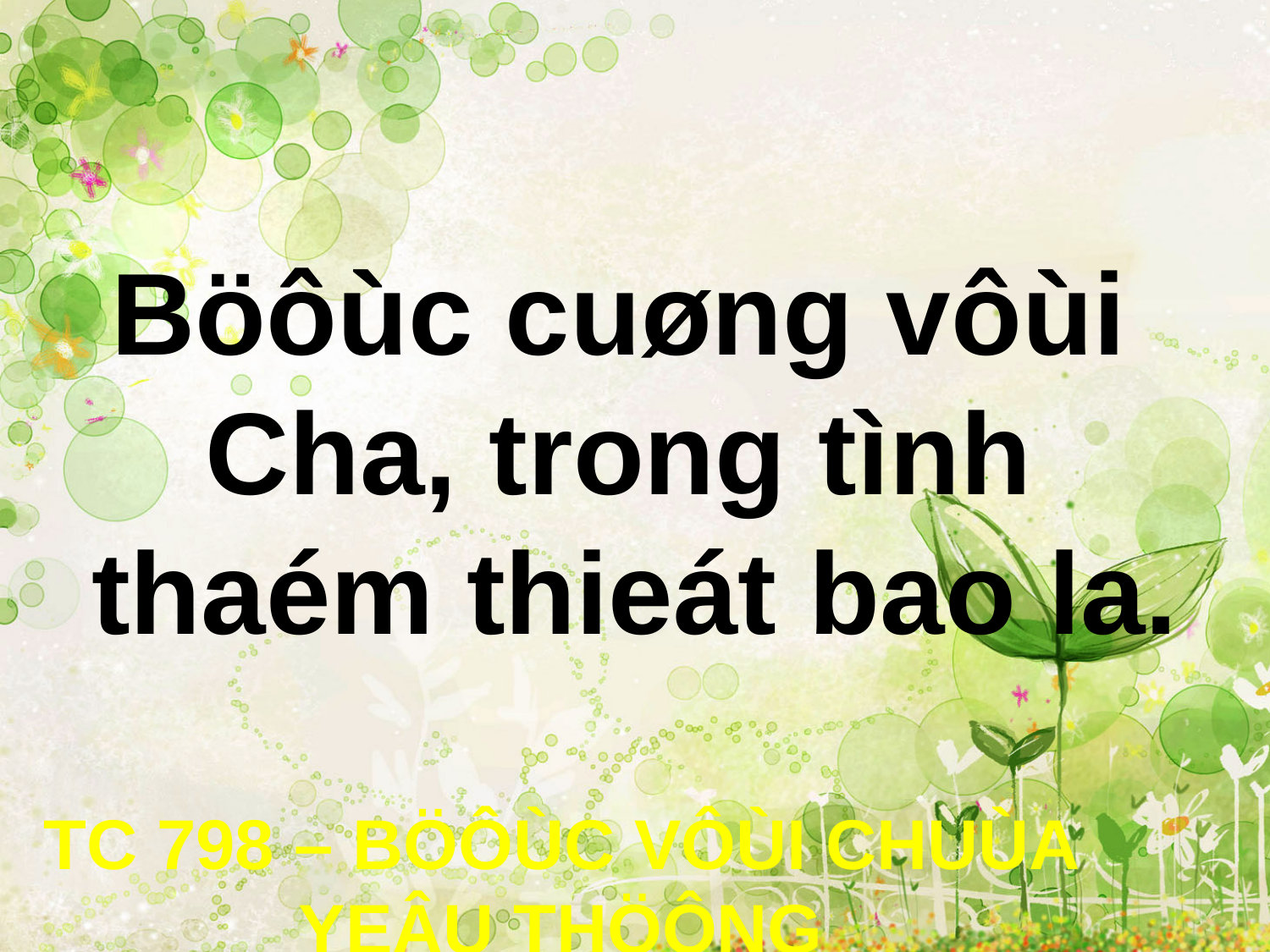

Böôùc cuøng vôùi
Cha, trong tình
thaém thieát bao la.
TC 798 – BÖÔÙC VÔÙI CHUÙA YEÂU THÖÔNG